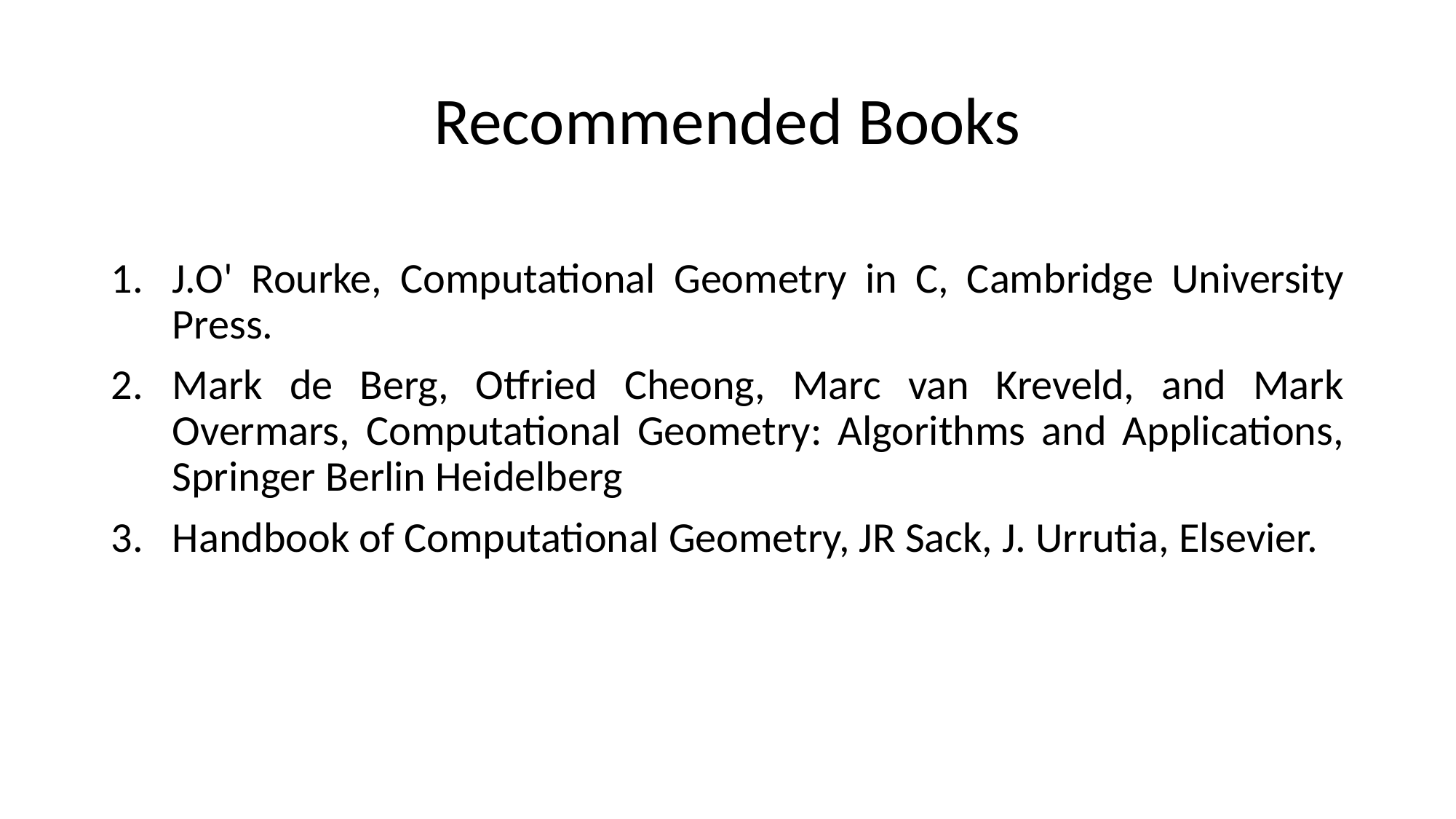

# Recommended Books

J.O' Rourke, Computational Geometry in C, Cambridge University Press.
Mark de Berg, Otfried Cheong, Marc van Kreveld, and Mark Overmars, Computational Geometry: Algorithms and Applications, Springer Berlin Heidelberg
Handbook of Computational Geometry, JR Sack, J. Urrutia, Elsevier.